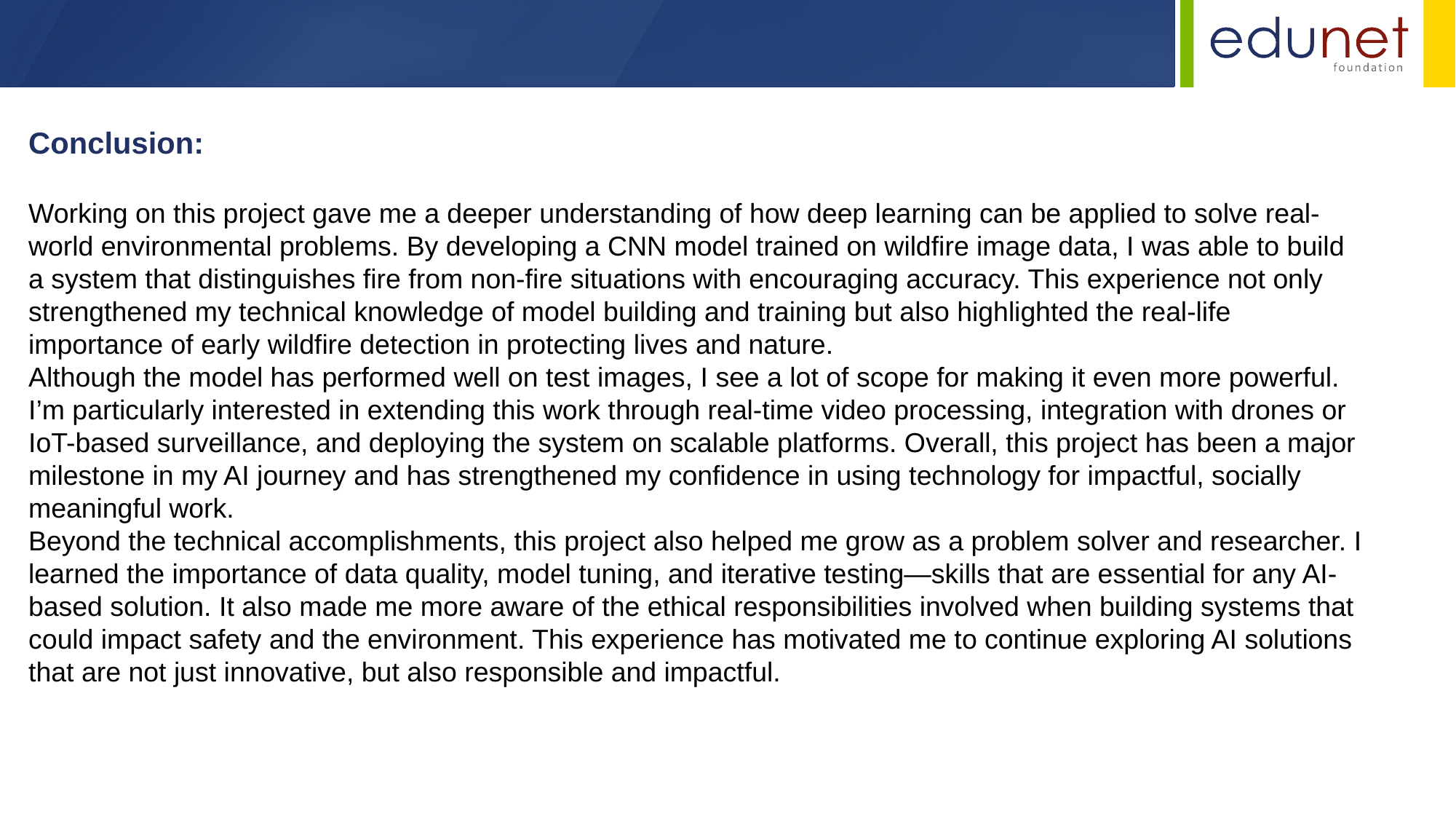

Conclusion:

Working on this project gave me a deeper understanding of how deep learning can be applied to solve real-world environmental problems. By developing a CNN model trained on wildfire image data, I was able to build a system that distinguishes fire from non-fire situations with encouraging accuracy. This experience not only strengthened my technical knowledge of model building and training but also highlighted the real-life importance of early wildfire detection in protecting lives and nature.
Although the model has performed well on test images, I see a lot of scope for making it even more powerful. I’m particularly interested in extending this work through real-time video processing, integration with drones or IoT-based surveillance, and deploying the system on scalable platforms. Overall, this project has been a major milestone in my AI journey and has strengthened my confidence in using technology for impactful, socially meaningful work.
Beyond the technical accomplishments, this project also helped me grow as a problem solver and researcher. I learned the importance of data quality, model tuning, and iterative testing—skills that are essential for any AI-based solution. It also made me more aware of the ethical responsibilities involved when building systems that could impact safety and the environment. This experience has motivated me to continue exploring AI solutions that are not just innovative, but also responsible and impactful.